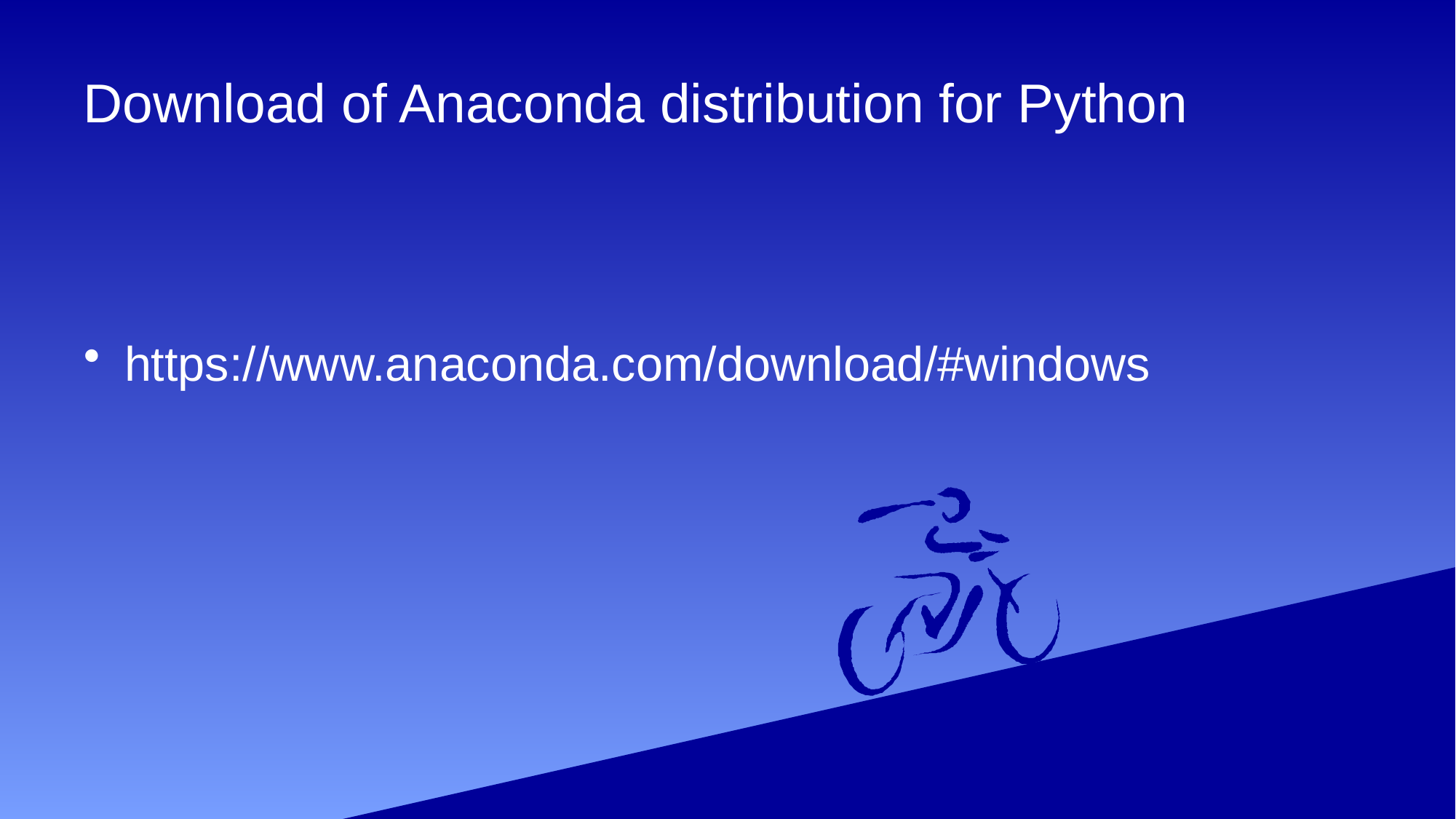

# Download of Anaconda distribution for Python

https://www.anaconda.com/download/#windows